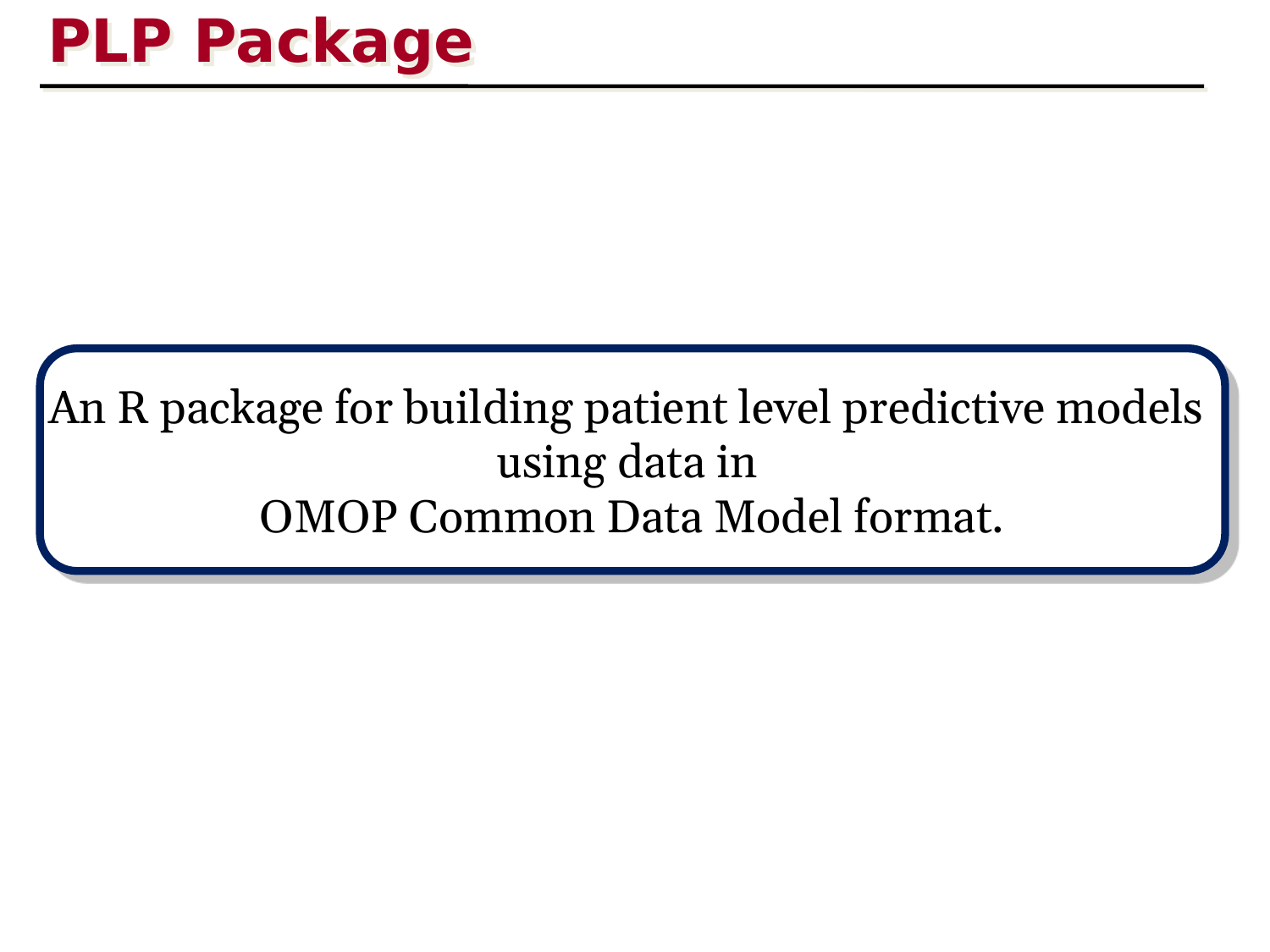

# PLP Package

An R package for building patient level predictive models
using data in
OMOP Common Data Model format.